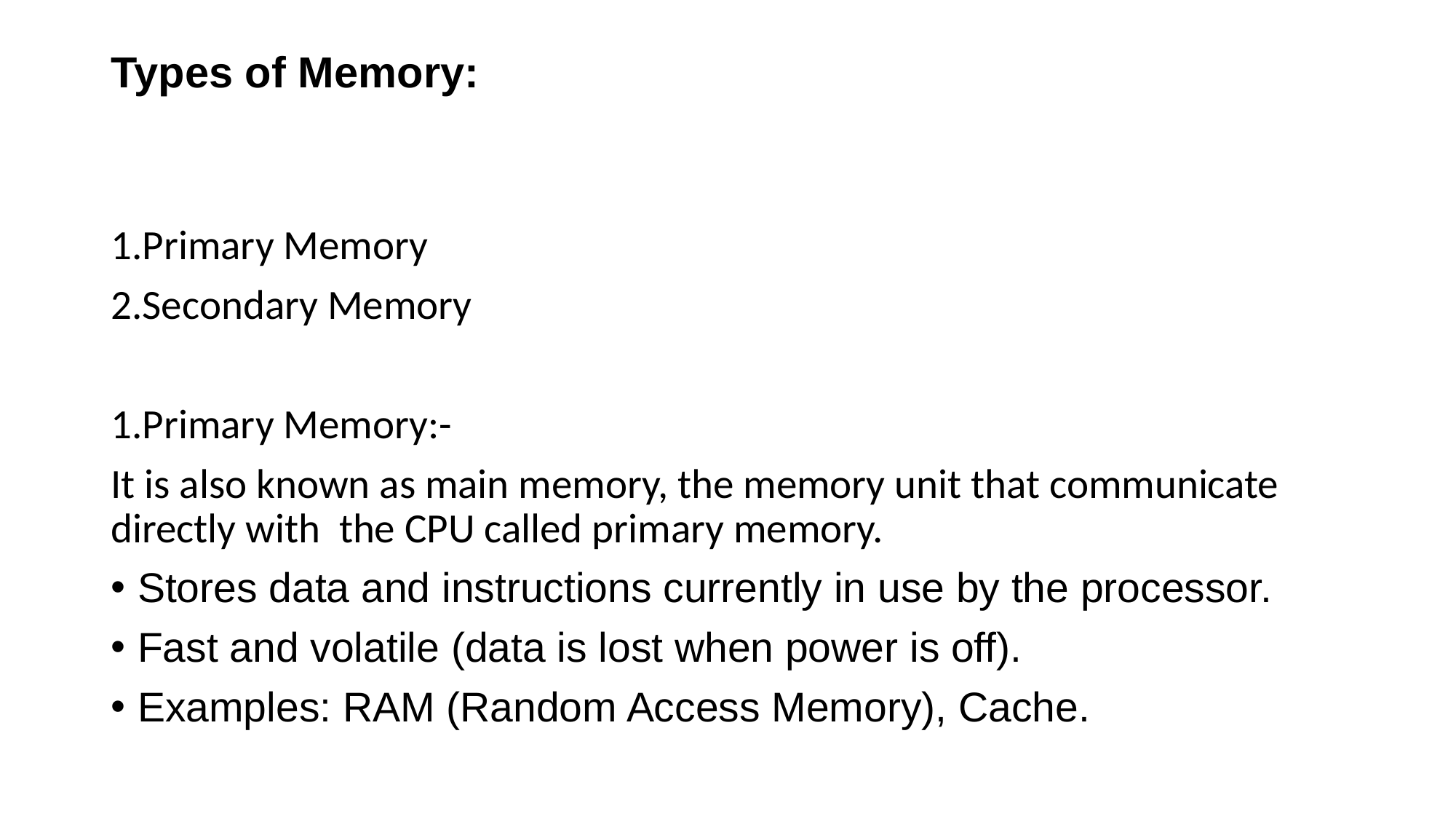

# Types of Memory:
1.Primary Memory
2.Secondary Memory

1.Primary Memory:-
It is also known as main memory, the memory unit that communicate directly with  the CPU called primary memory.
Stores data and instructions currently in use by the processor.
Fast and volatile (data is lost when power is off).
Examples: RAM (Random Access Memory), Cache.